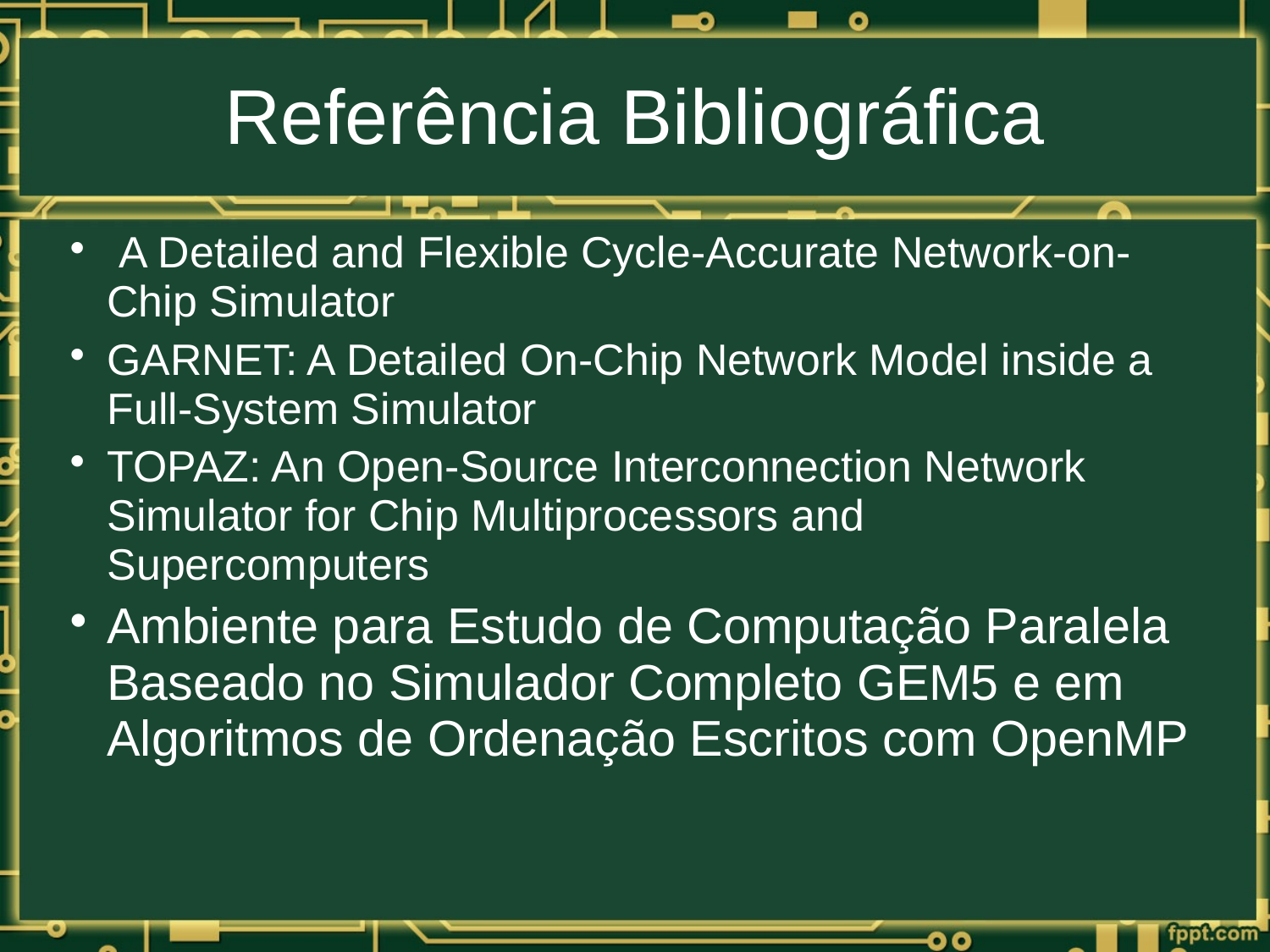

Referência Bibliográfica
 A Detailed and Flexible Cycle-Accurate Network-on-Chip Simulator
GARNET: A Detailed On-Chip Network Model inside a Full-System Simulator
TOPAZ: An Open-Source Interconnection Network Simulator for Chip Multiprocessors and Supercomputers
Ambiente para Estudo de Computação Paralela Baseado no Simulador Completo GEM5 e em Algoritmos de Ordenação Escritos com OpenMP